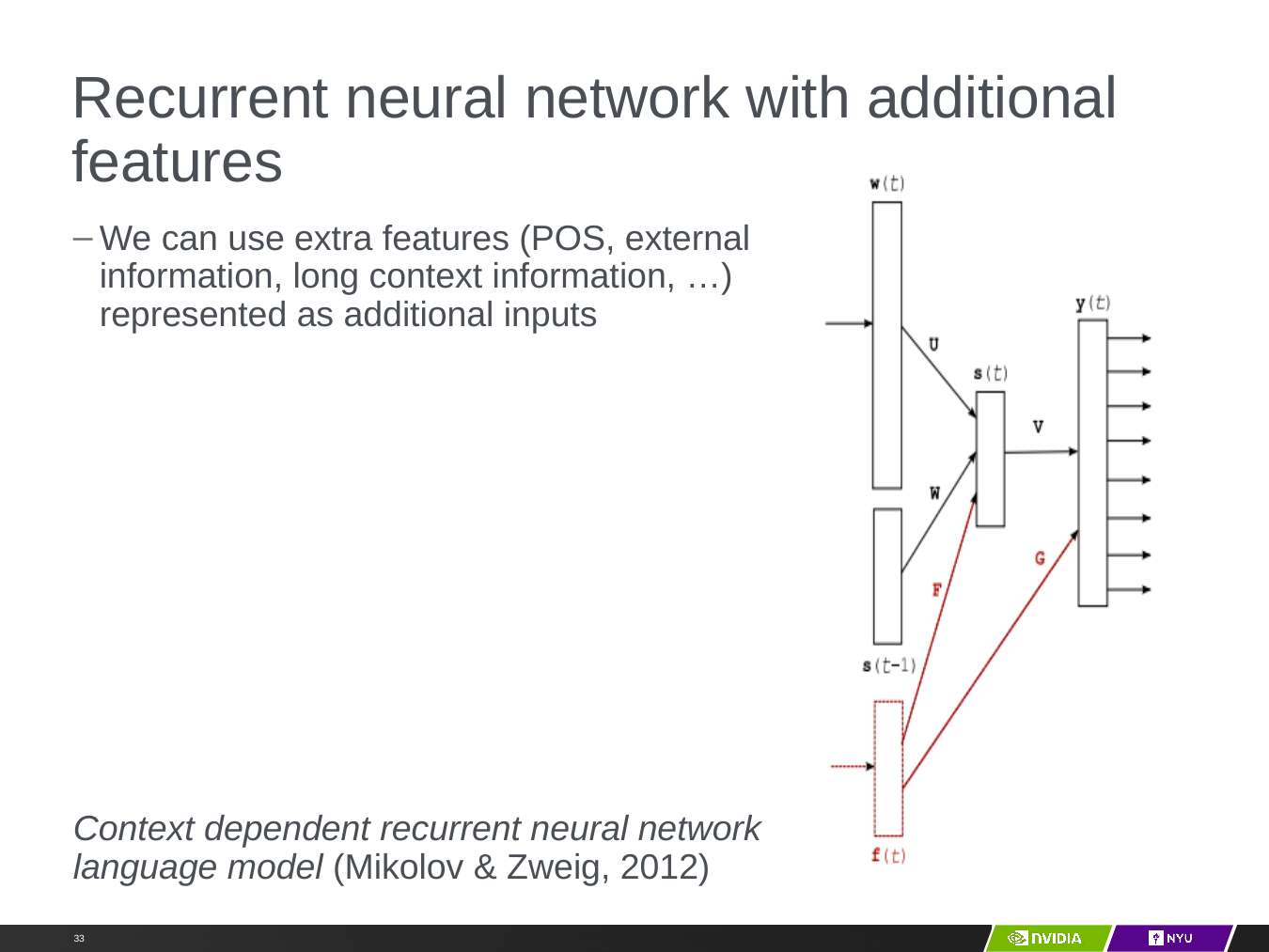

# Recurrent neural network with additional
features

We can use extra features (POS, external  information, long context information, …)  represented as additional inputs

Context dependent recurrent neural network language model (Mikolov & Zweig, 2012)